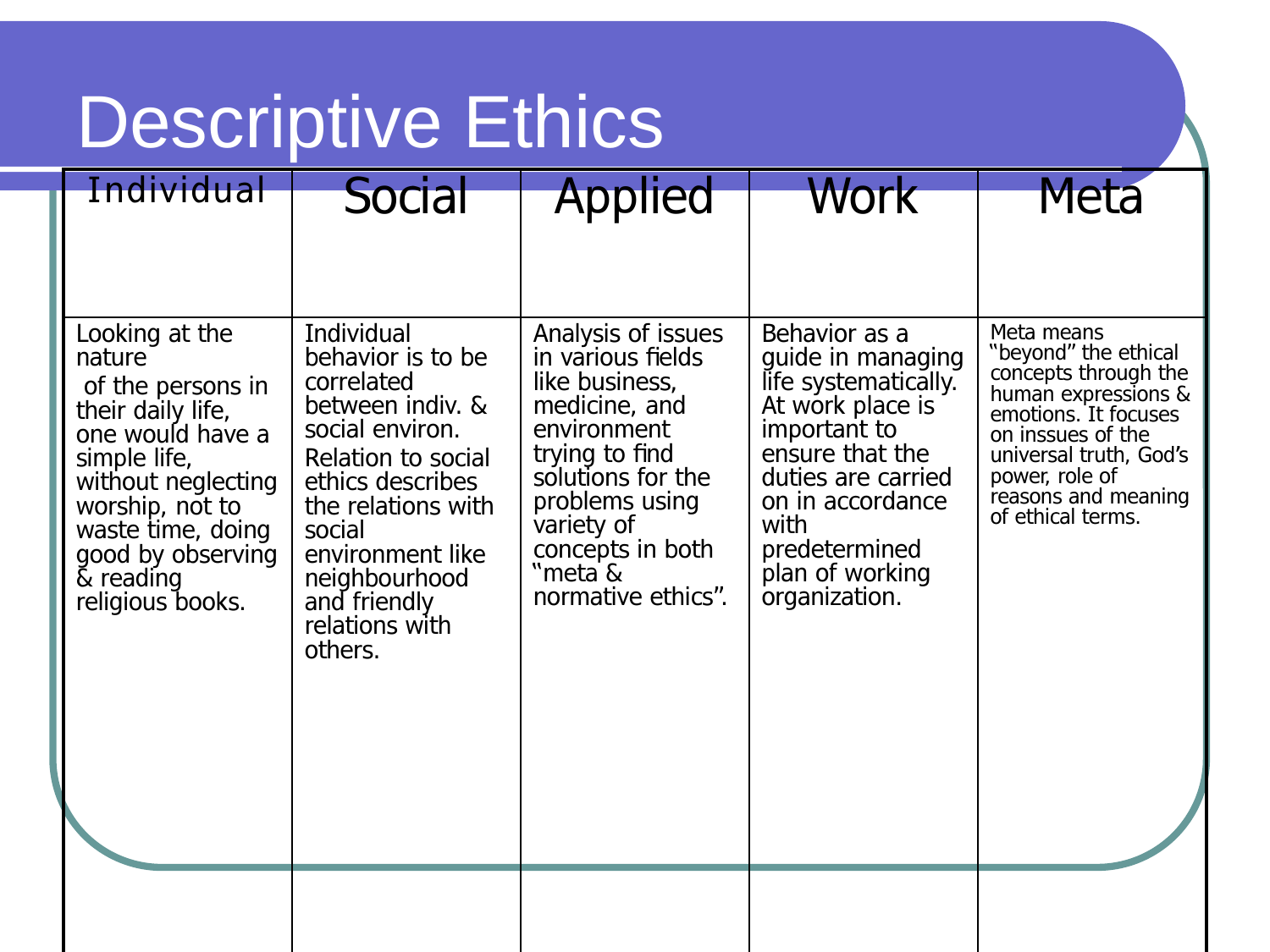

# Descriptive Ethics
| Individual | Social | Applied | Work | Meta |
| --- | --- | --- | --- | --- |
| Looking at the nature of the persons in their daily life, one would have a simple life, without neglecting worship, not to waste time, doing good by observing & reading religious books. | Individual behavior is to be correlated between indiv. & social environ. Relation to social ethics describes the relations with social environment like neighbourhood and friendly relations with others. | Analysis of issues in various fields like business, medicine, and environment trying to find solutions for the problems using variety of concepts in both “meta & normative ethics”. | Behavior as a guide in managing life systematically. At work place is important to ensure that the duties are carried on in accordance with predetermined plan of working organization. | Meta means “beyond” the ethical concepts through the human expressions & emotions. It focuses on inssues of the universal truth, God’s power, role of reasons and meaning of ethical terms. |